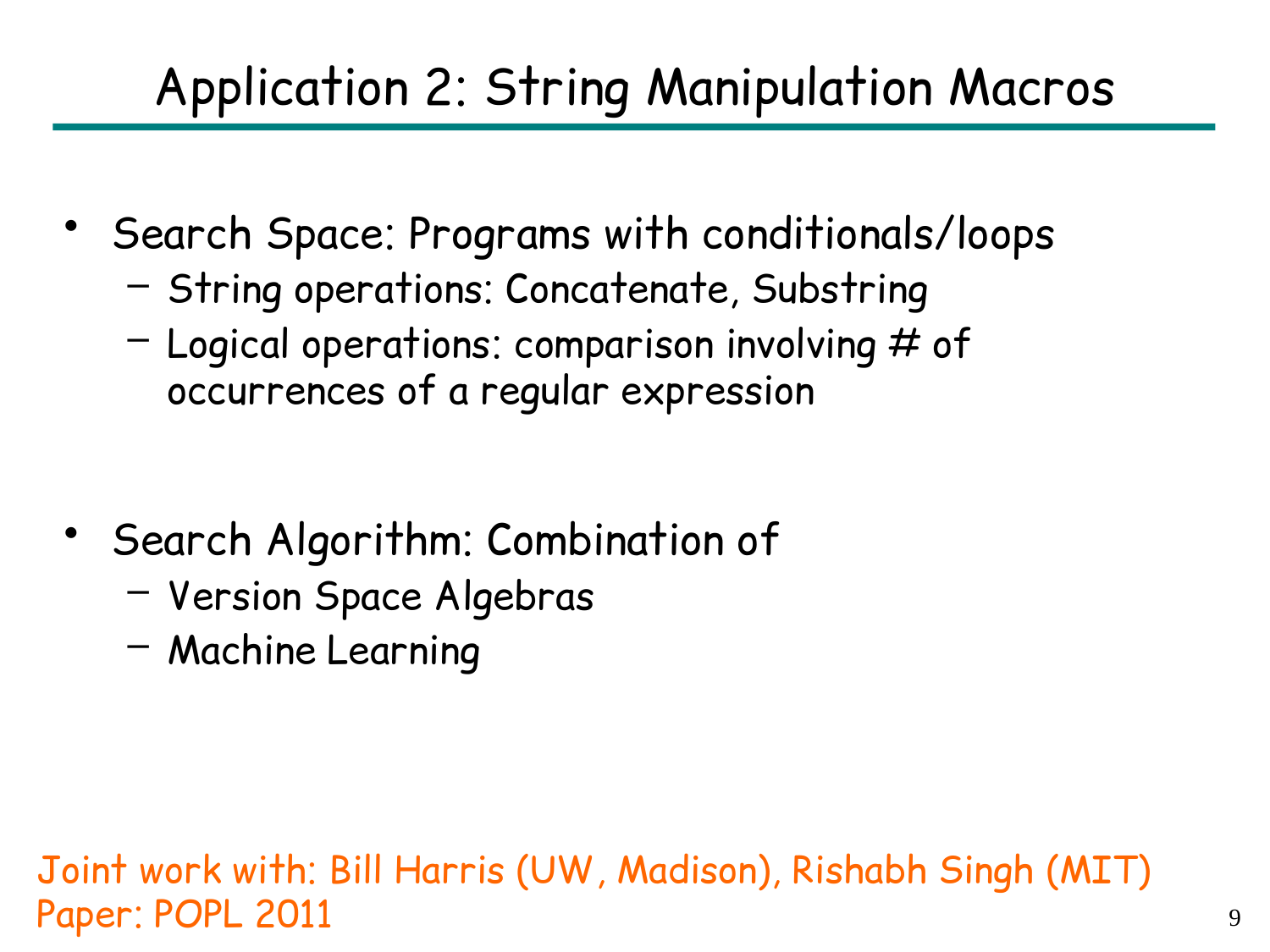

# Application 2: String Manipulation Macros

Search Space: Programs with conditionals/loops
String operations: Concatenate, Substring
Logical operations: comparison involving # of occurrences of a regular expression

Search Algorithm: Combination of
Version Space Algebras
Machine Learning

Joint work with: Bill Harris (UW, Madison), Rishabh Singh (MIT)
Paper: POPL 2011
9